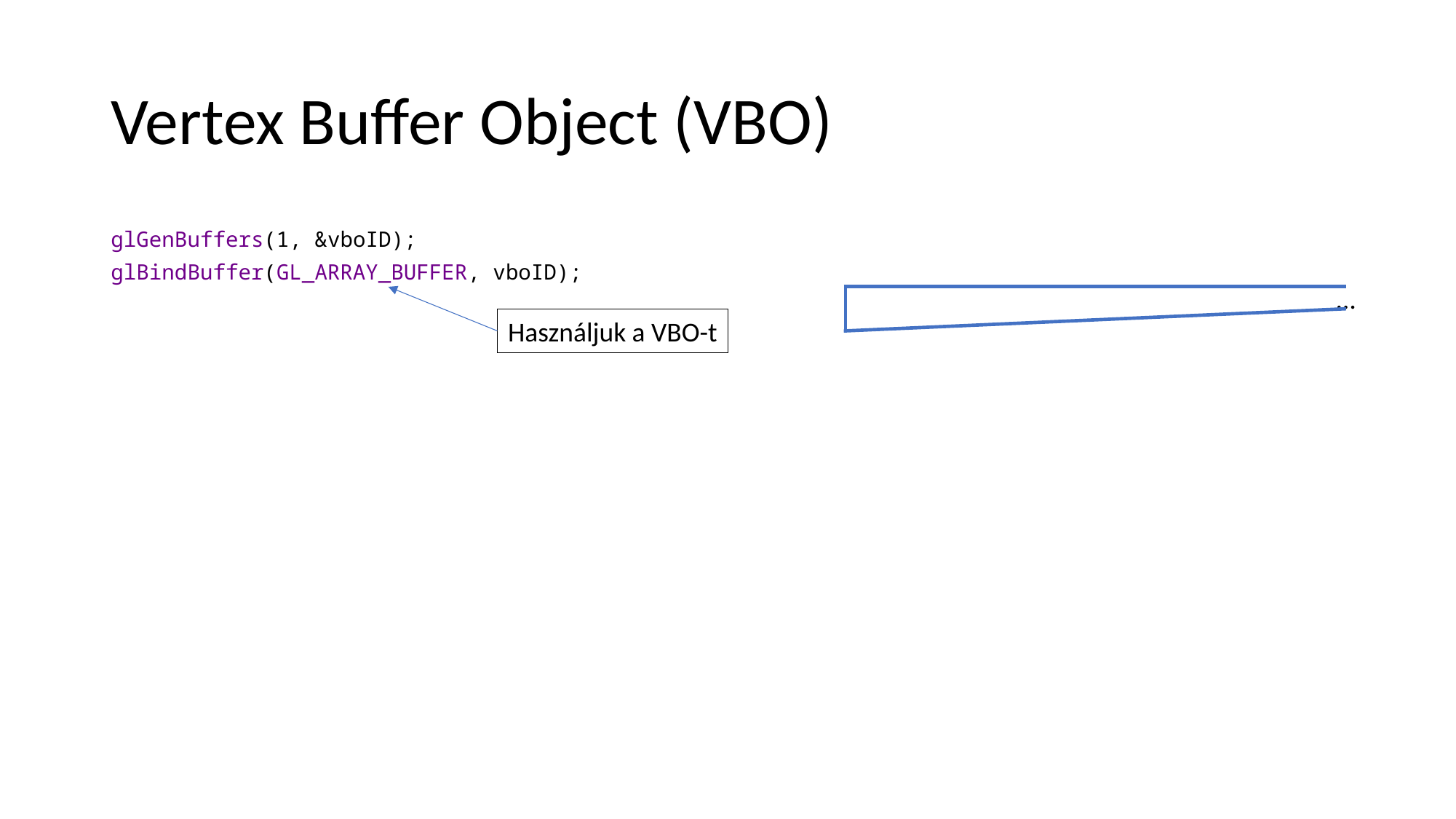

# Vertex Buffer Object (VBO)
glGenBuffers(1, &vboID);
glBindBuffer(GL_ARRAY_BUFFER, vboID);
…

Használjuk a VBO-t